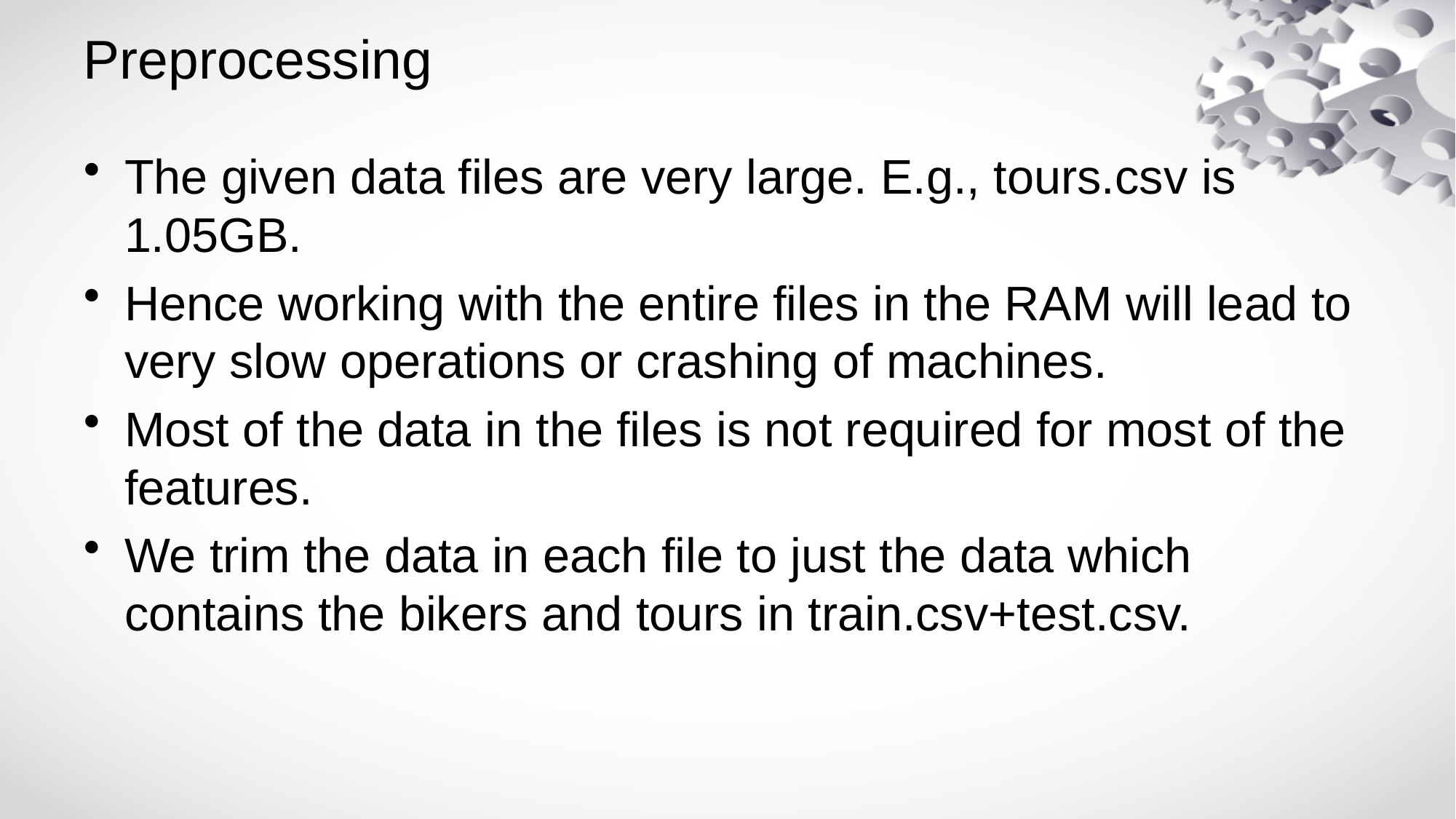

# Preprocessing
The given data files are very large. E.g., tours.csv is 1.05GB.
Hence working with the entire files in the RAM will lead to very slow operations or crashing of machines.
Most of the data in the files is not required for most of the features.
We trim the data in each file to just the data which contains the bikers and tours in train.csv+test.csv.